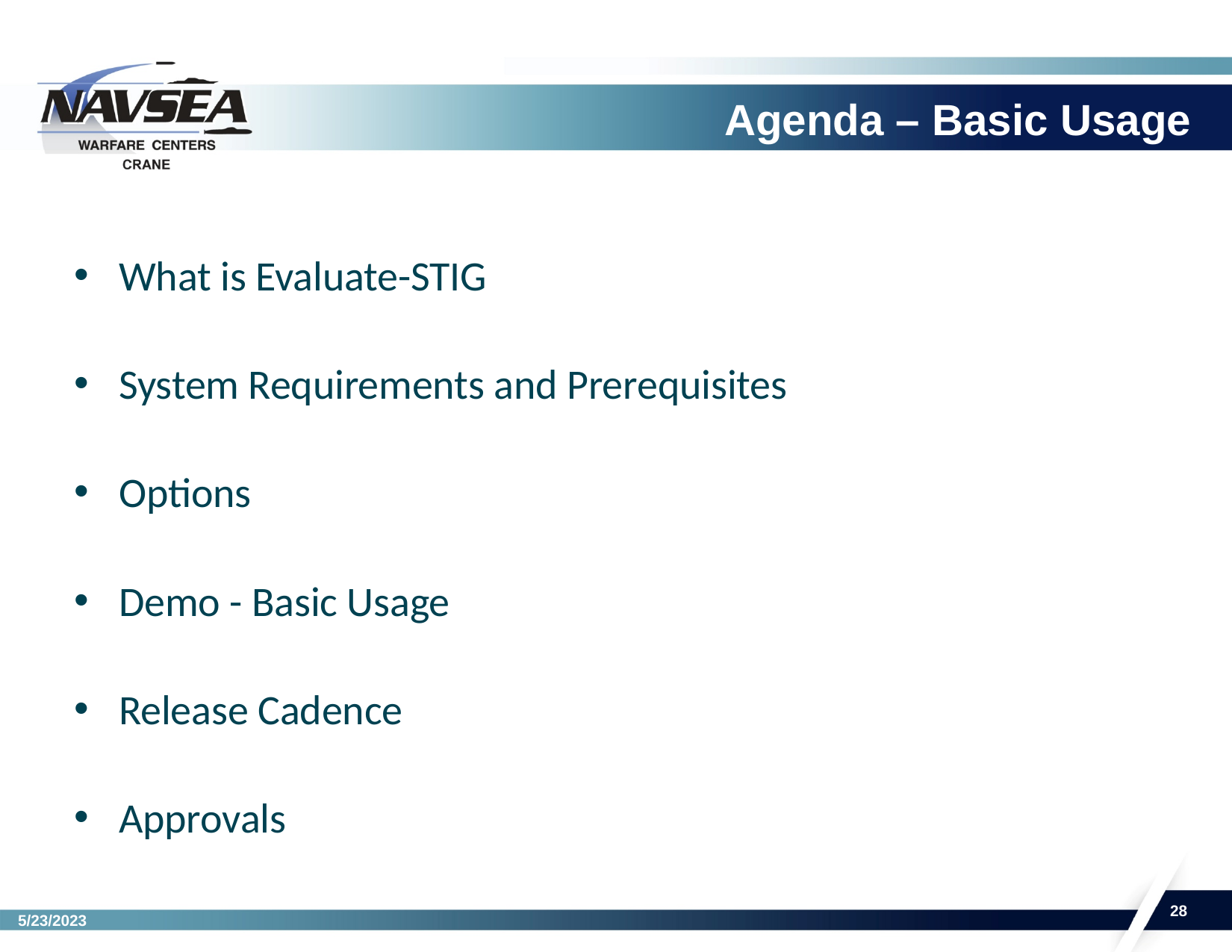

# Agenda – Basic Usage
What is Evaluate-STIG
System Requirements and Prerequisites
Options
Demo - Basic Usage
Release Cadence
Approvals
28
5/23/2023